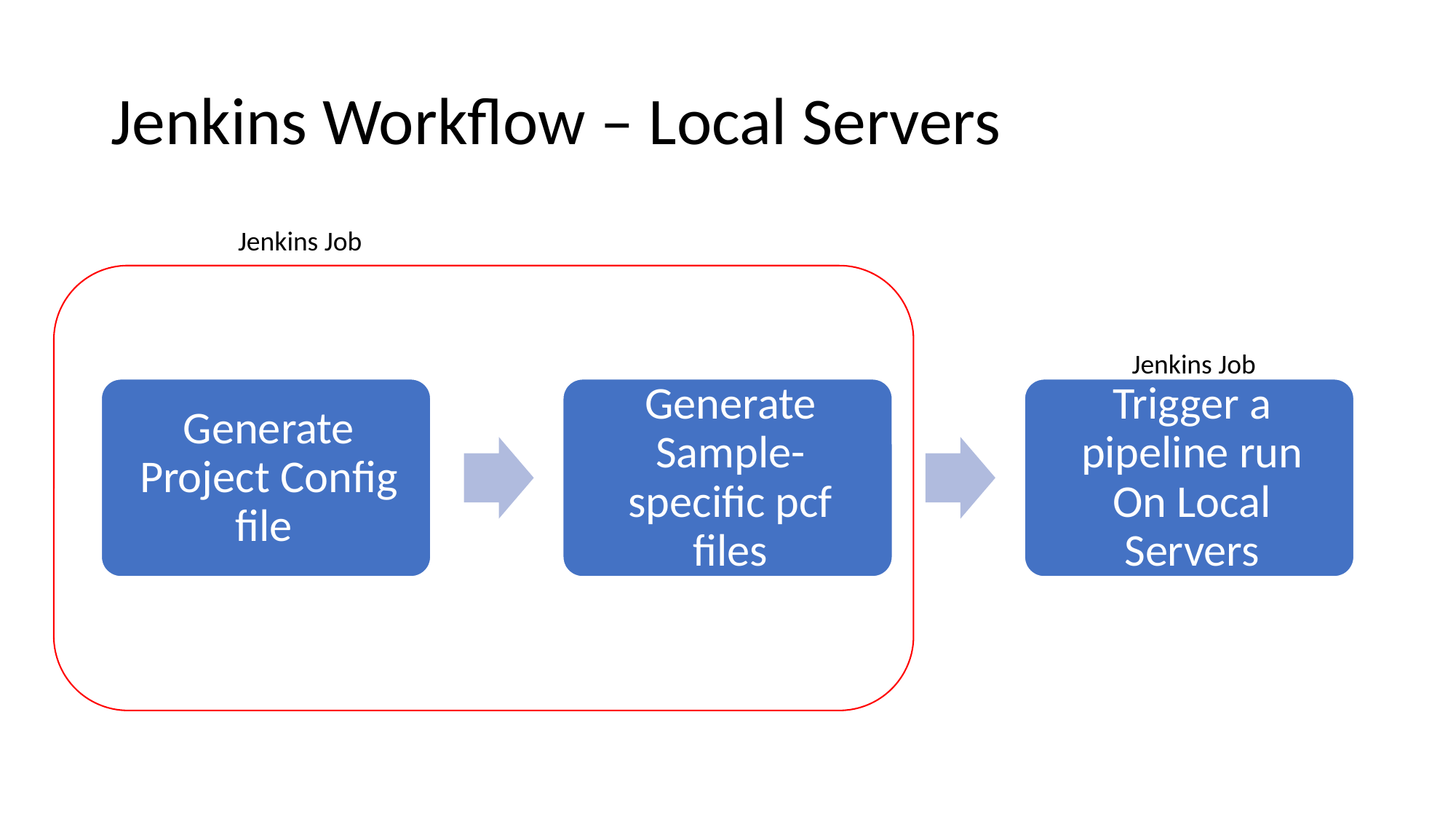

# Jenkins Workflow – Local Servers
Generate Project Config file

Generate Sample-specific pcf files

Trigger a pipeline run On Local Servers
Jenkins Job

Jenkins Job